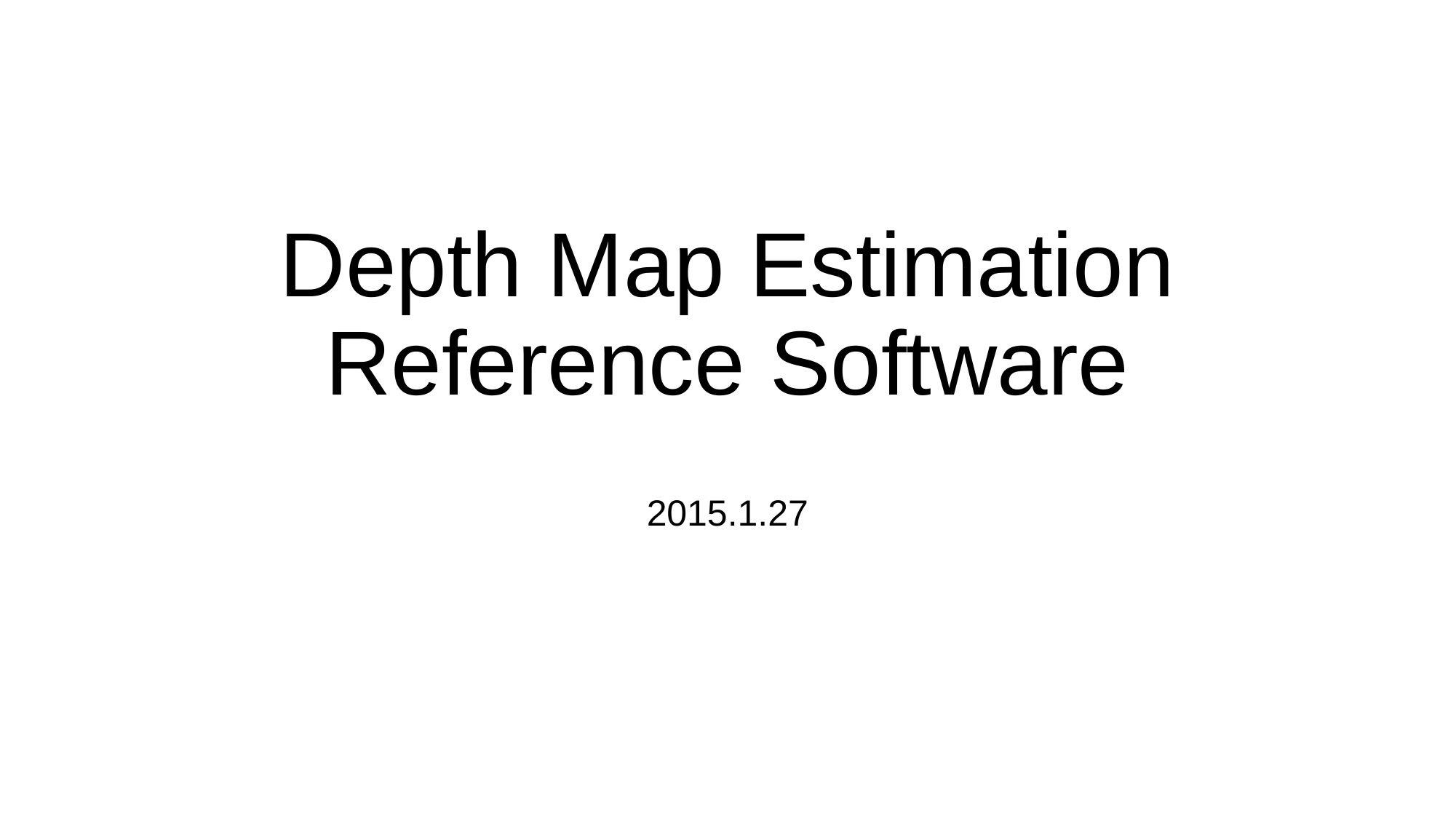

# Depth Map Estimation Reference Software

2015.1.27